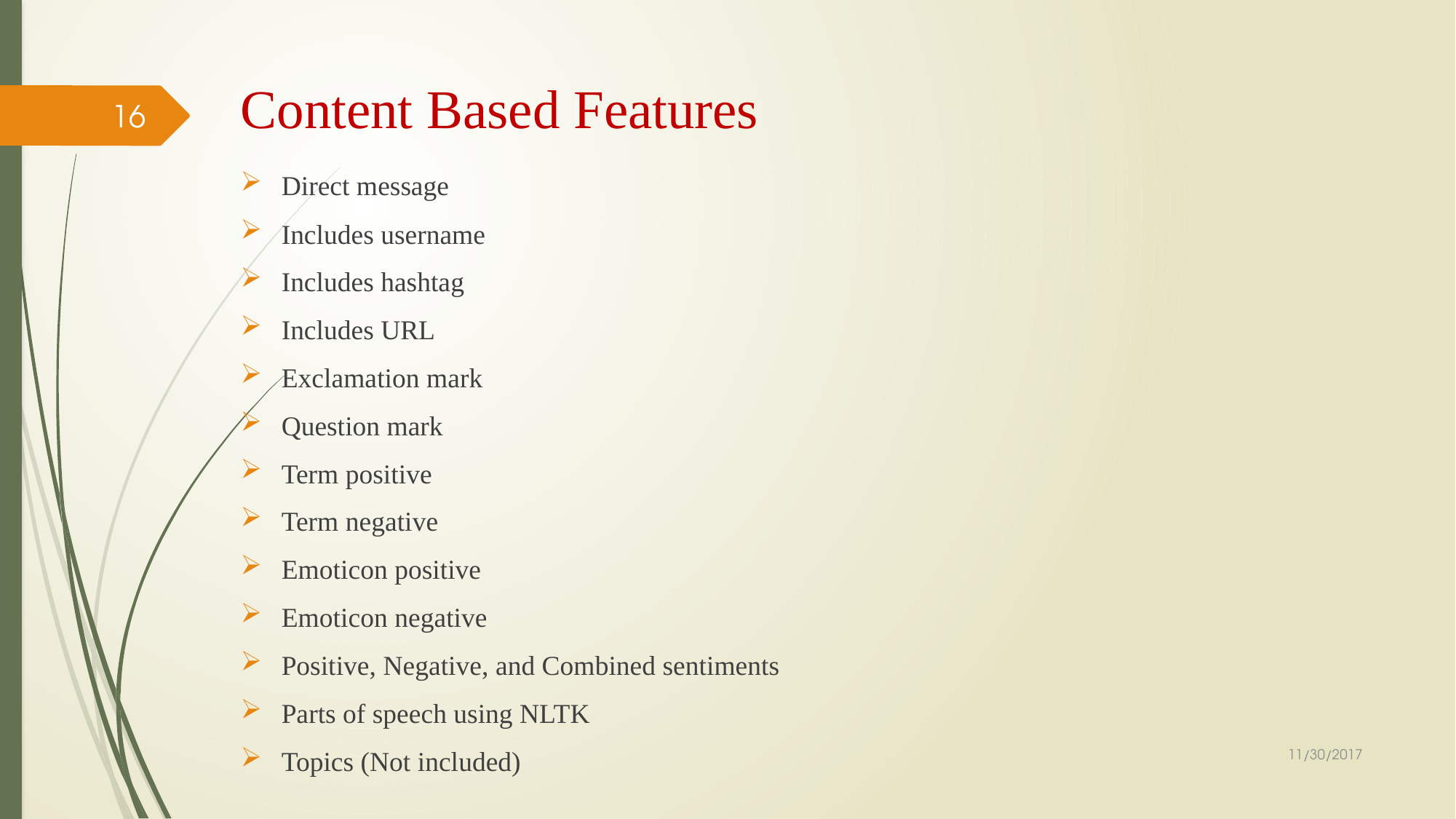

# Content Based Features
16
Direct message
Includes username
Includes hashtag
Includes URL
Exclamation mark
Question mark
Term positive
Term negative
Emoticon positive
Emoticon negative
Positive, Negative, and Combined sentiments
Parts of speech using NLTK
Topics (Not included)
11/30/2017